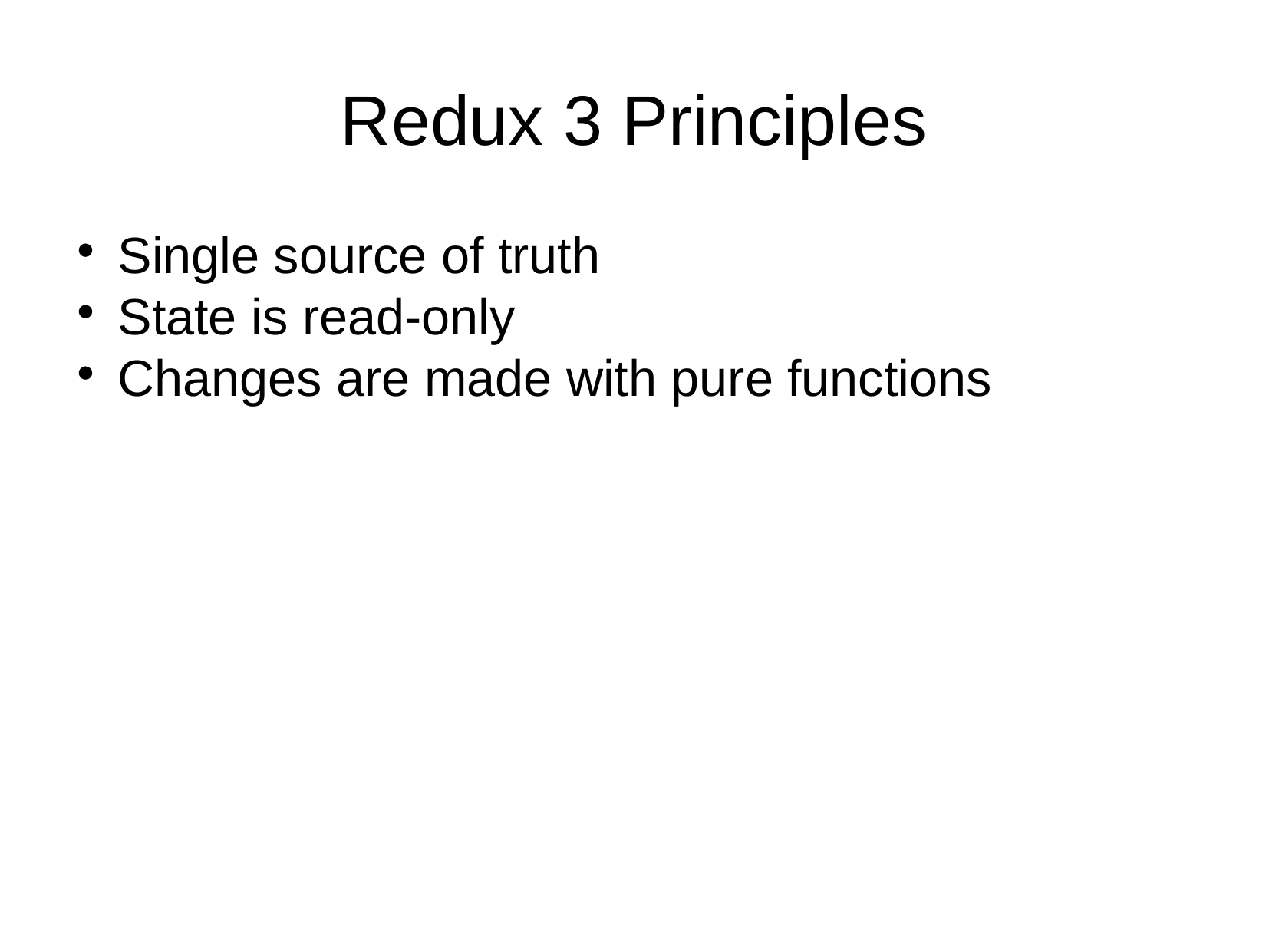

Redux 3 Principles
Single source of truth
State is read-only
Changes are made with pure functions